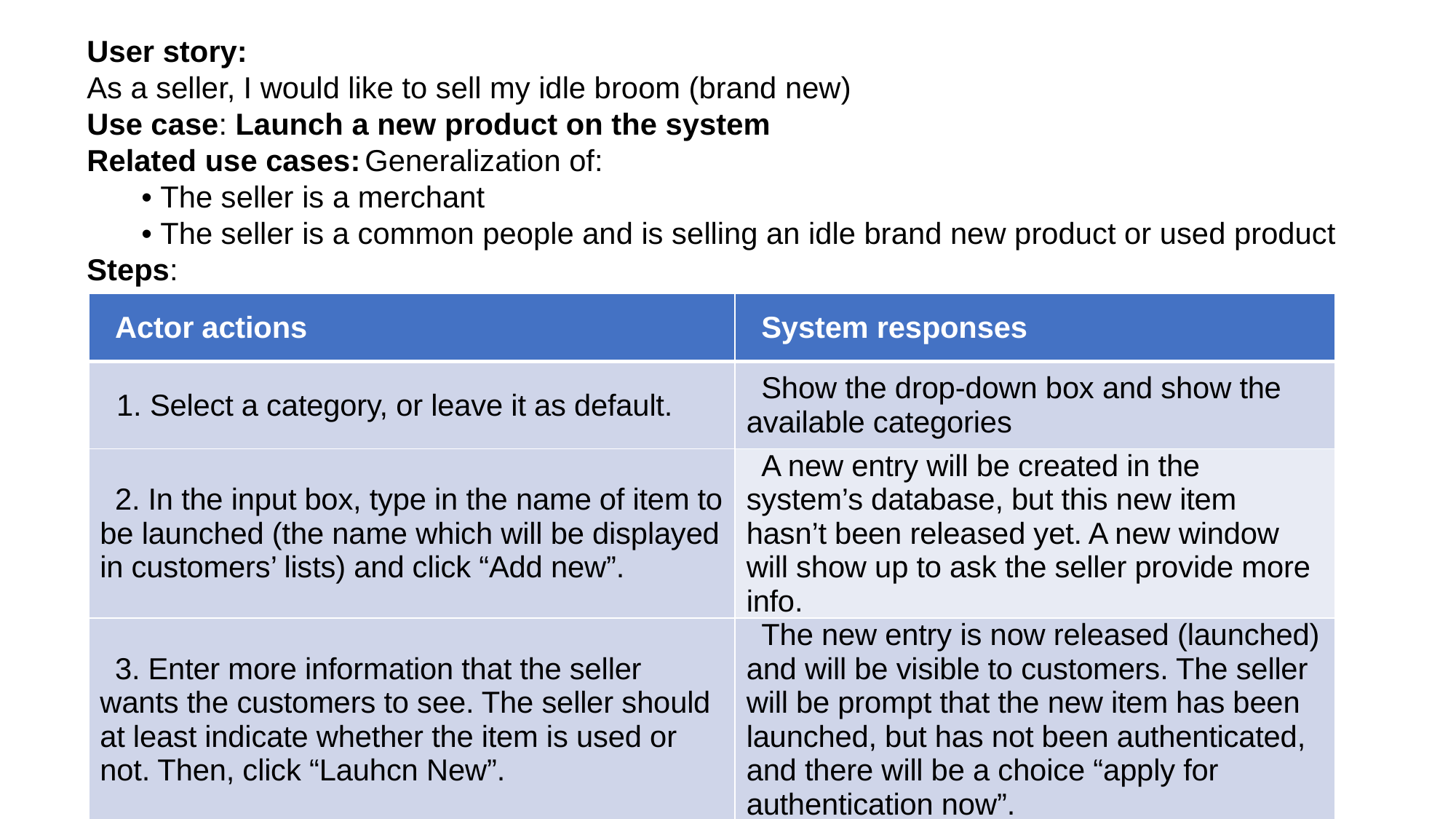

User story:
As a seller, I would like to sell my idle broom (brand new)
Use case: Launch a new product on the system
Related use cases: Generalization of:
• The seller is a merchant
• The seller is a common people and is selling an idle brand new product or used product
Steps:
| Actor actions | System responses |
| --- | --- |
| 1. Select a category, or leave it as default. | Show the drop-down box and show the available categories |
| 2. In the input box, type in the name of item to be launched (the name which will be displayed in customers’ lists) and click “Add new”. | A new entry will be created in the system’s database, but this new item hasn’t been released yet. A new window will show up to ask the seller provide more info. |
| 3. Enter more information that the seller wants the customers to see. The seller should at least indicate whether the item is used or not. Then, click “Lauhcn New”. | The new entry is now released (launched) and will be visible to customers. The seller will be prompt that the new item has been launched, but has not been authenticated, and there will be a choice “apply for authentication now”. |